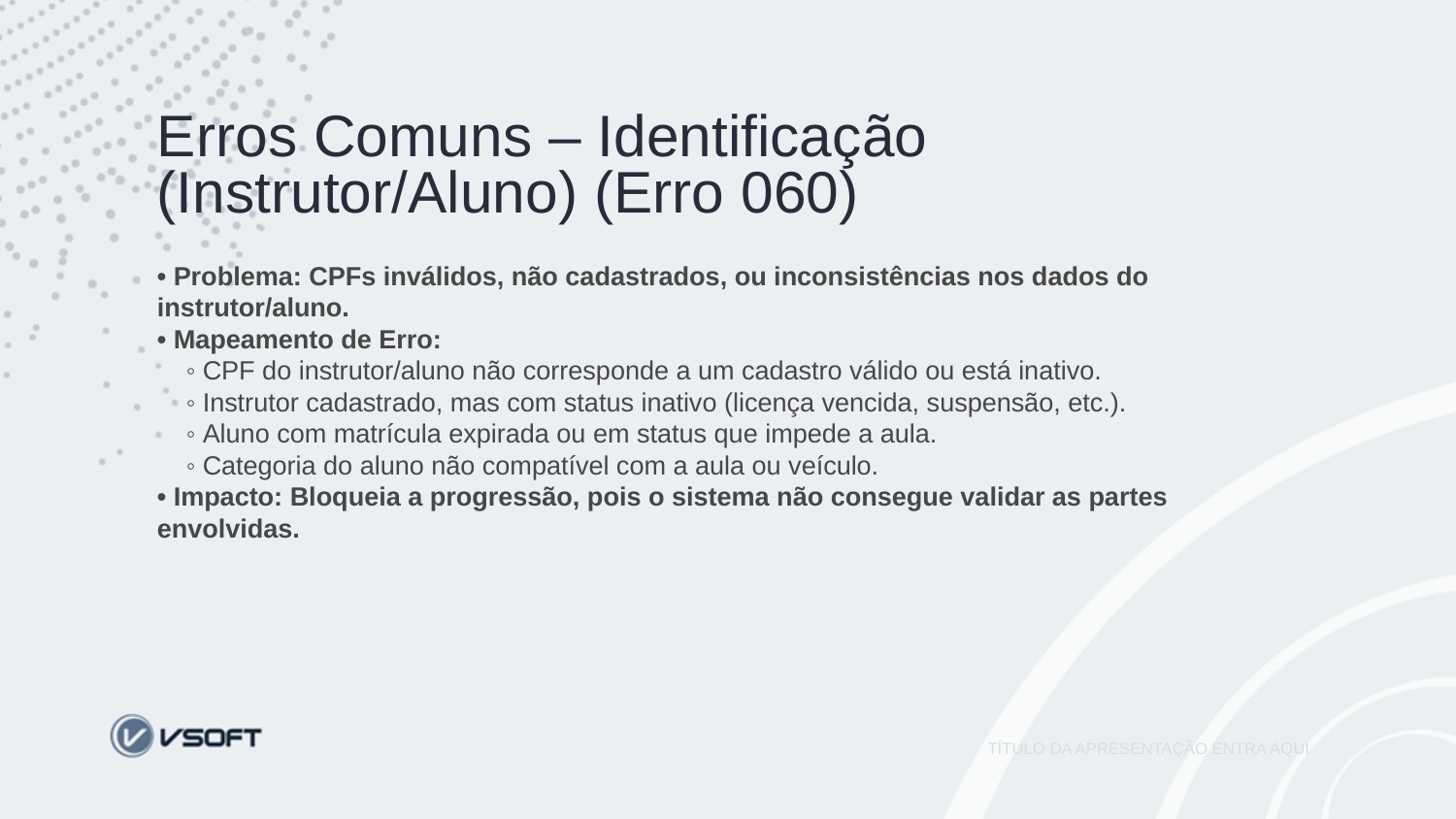

Erros Comuns – Identificação (Instrutor/Aluno) (Erro 060)
• Problema: CPFs inválidos, não cadastrados, ou inconsistências nos dados do instrutor/aluno.
• Mapeamento de Erro:
    ◦ CPF do instrutor/aluno não corresponde a um cadastro válido ou está inativo.
    ◦ Instrutor cadastrado, mas com status inativo (licença vencida, suspensão, etc.).
    ◦ Aluno com matrícula expirada ou em status que impede a aula.
    ◦ Categoria do aluno não compatível com a aula ou veículo.
• Impacto: Bloqueia a progressão, pois o sistema não consegue validar as partes envolvidas.

TÍTULO DA APRESENTAÇÃO ENTRA AQUI